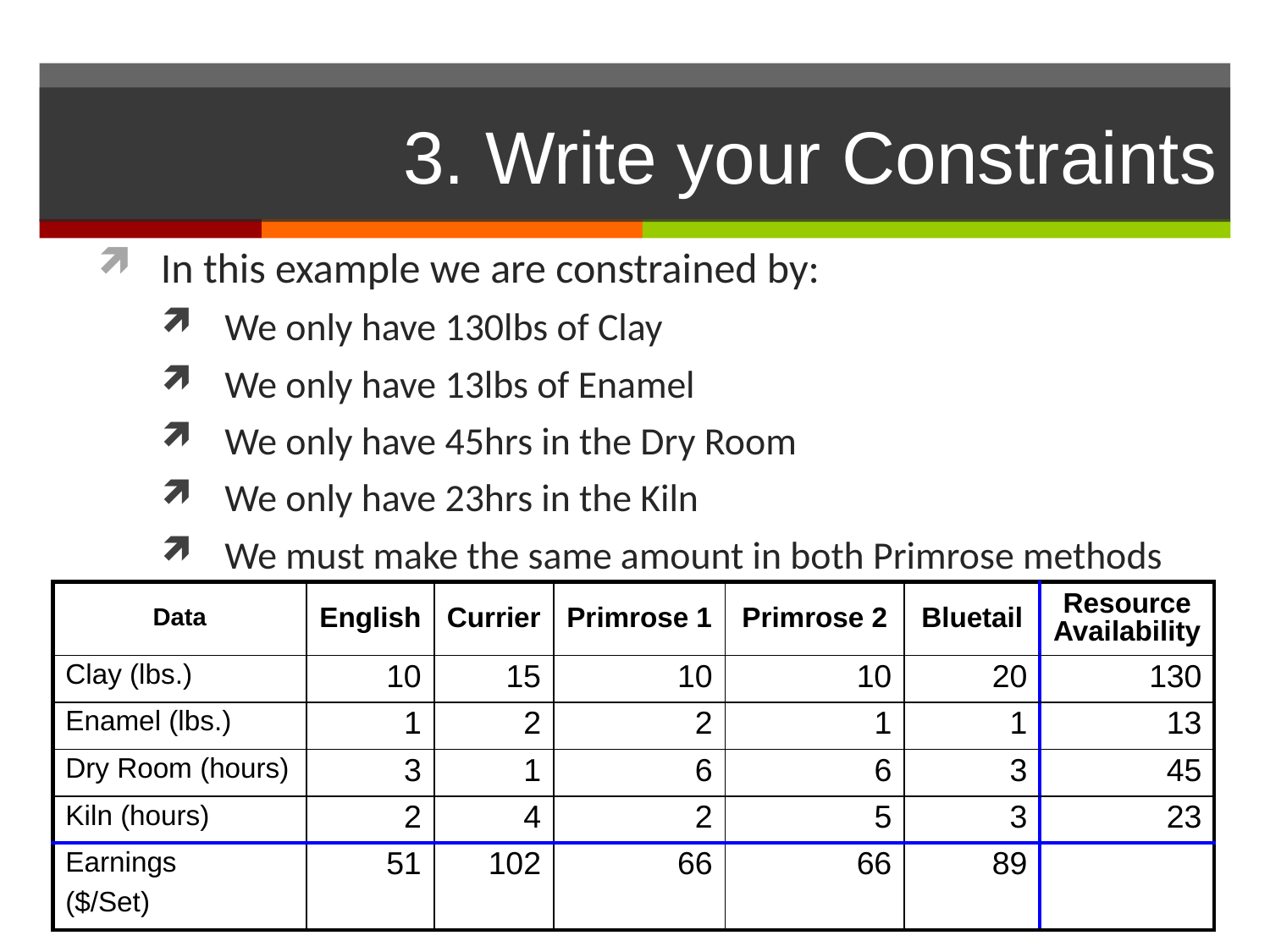

# 3. Write your Constraints

In this example we are constrained by:
We only have 130lbs of Clay
We only have 13lbs of Enamel
We only have 45hrs in the Dry Room
We only have 23hrs in the Kiln
We must make the same amount in both Primrose methods
| Data | English | Currier | Primrose 1 | Primrose 2 | Bluetail | Resource Availability |
| --- | --- | --- | --- | --- | --- | --- |
| Clay (lbs.) | 10 | 15 | 10 | 10 | 20 | 130 |
| Enamel (lbs.) | 1 | 2 | 2 | 1 | 1 | 13 |
| Dry Room (hours) | 3 | 1 | 6 | 6 | 3 | 45 |
| Kiln (hours) | 2 | 4 | 2 | 5 | 3 | 23 |
| Earnings ($/Set) | 51 | 102 | 66 | 66 | 89 |  |